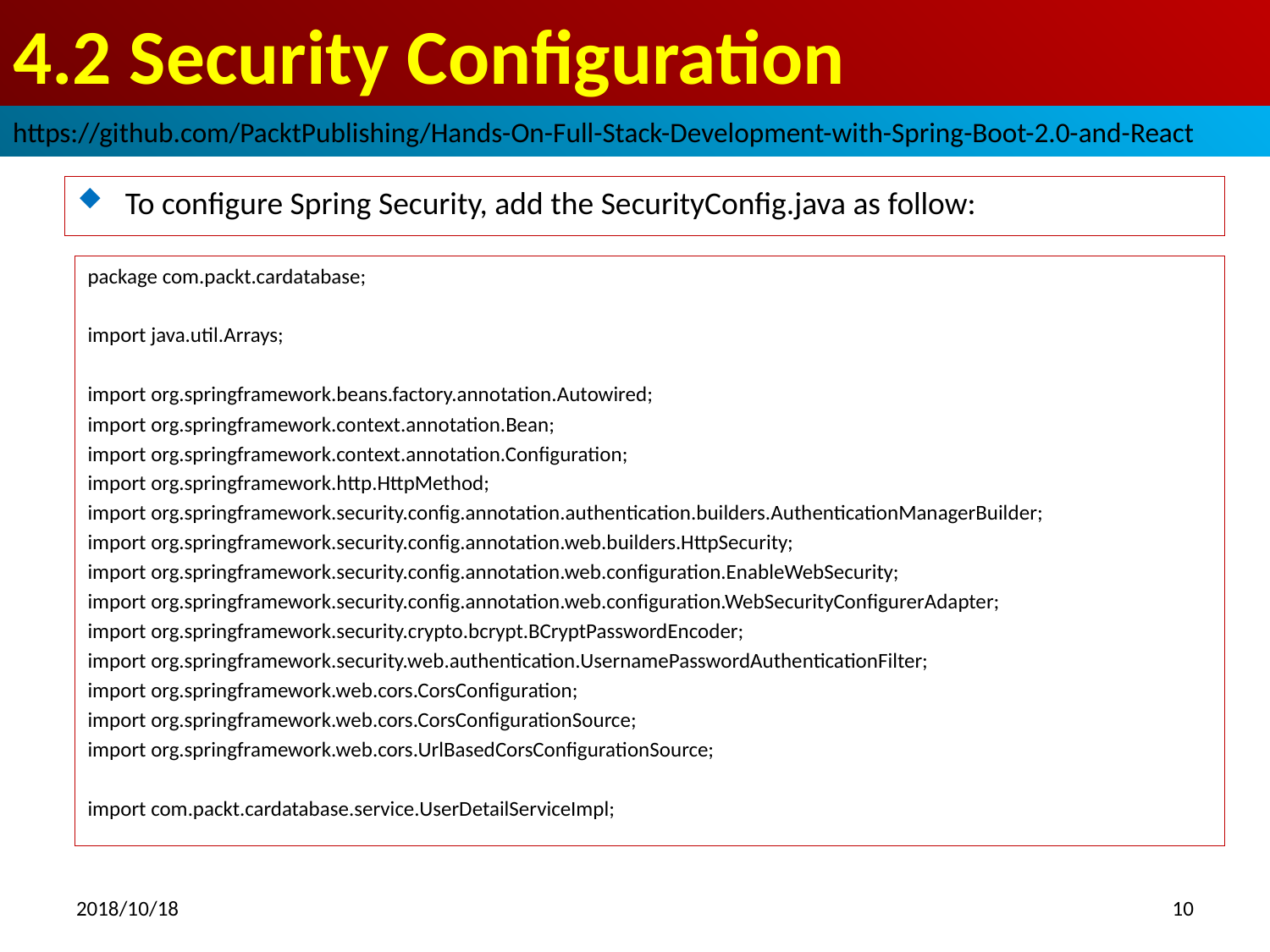

# 4.2 Security Configuration
https://github.com/PacktPublishing/Hands-On-Full-Stack-Development-with-Spring-Boot-2.0-and-React
To configure Spring Security, add the SecurityConfig.java as follow:

package com.packt.cardatabase;

import java.util.Arrays;

import org.springframework.beans.factory.annotation.Autowired;
import org.springframework.context.annotation.Bean;
import org.springframework.context.annotation.Configuration;
import org.springframework.http.HttpMethod;
import org.springframework.security.config.annotation.authentication.builders.AuthenticationManagerBuilder;
import org.springframework.security.config.annotation.web.builders.HttpSecurity;
import org.springframework.security.config.annotation.web.configuration.EnableWebSecurity;
import org.springframework.security.config.annotation.web.configuration.WebSecurityConfigurerAdapter;
import org.springframework.security.crypto.bcrypt.BCryptPasswordEncoder;
import org.springframework.security.web.authentication.UsernamePasswordAuthenticationFilter;
import org.springframework.web.cors.CorsConfiguration;
import org.springframework.web.cors.CorsConfigurationSource;
import org.springframework.web.cors.UrlBasedCorsConfigurationSource;

import com.packt.cardatabase.service.UserDetailServiceImpl;
2018/10/18
10